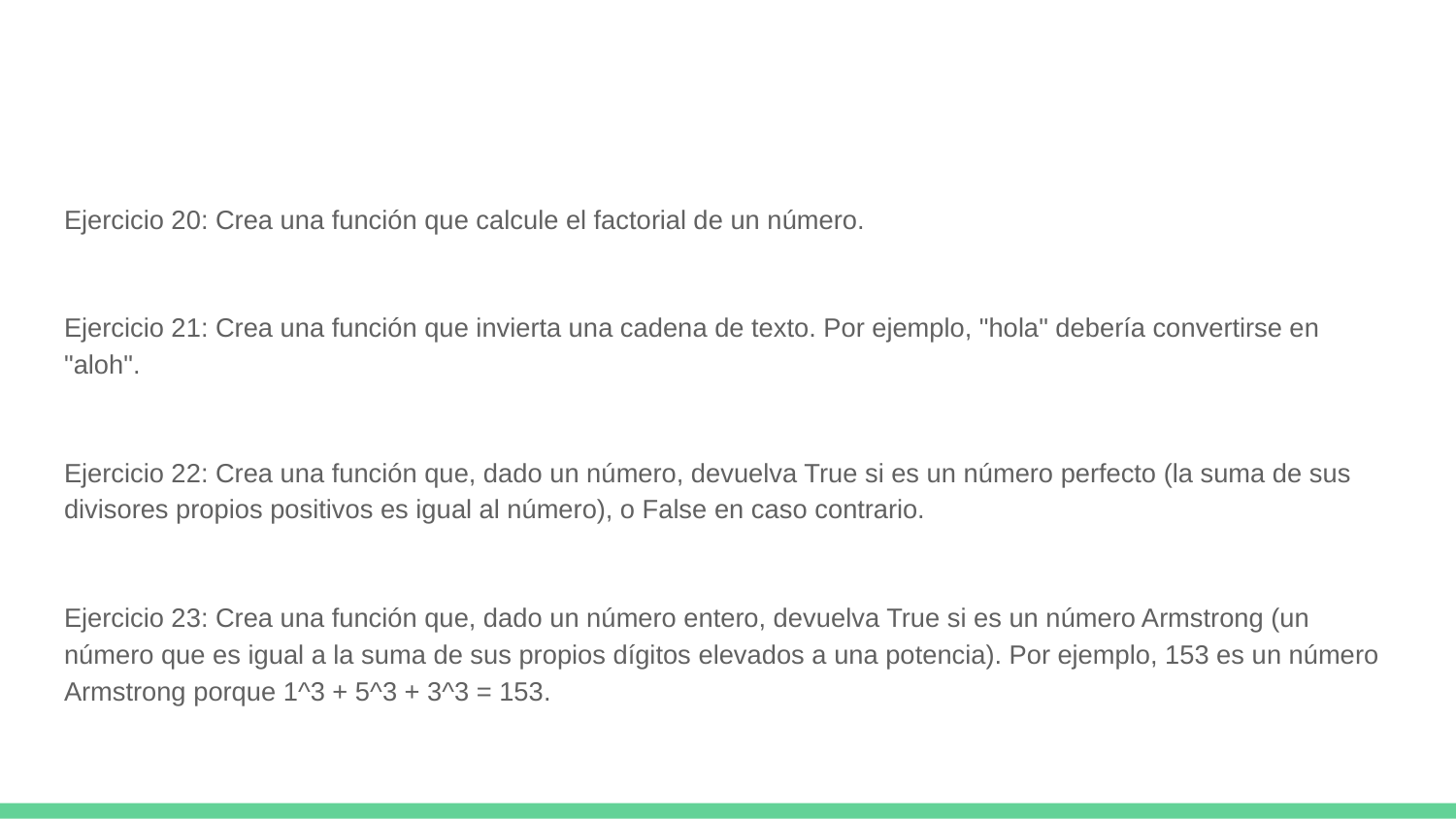

#
Ejercicio 20: Crea una función que calcule el factorial de un número.

Ejercicio 21: Crea una función que invierta una cadena de texto. Por ejemplo, "hola" debería convertirse en "aloh".

Ejercicio 22: Crea una función que, dado un número, devuelva True si es un número perfecto (la suma de sus divisores propios positivos es igual al número), o False en caso contrario.

Ejercicio 23: Crea una función que, dado un número entero, devuelva True si es un número Armstrong (un número que es igual a la suma de sus propios dígitos elevados a una potencia). Por ejemplo, 153 es un número Armstrong porque 1^3 + 5^3 + 3^3 = 153.